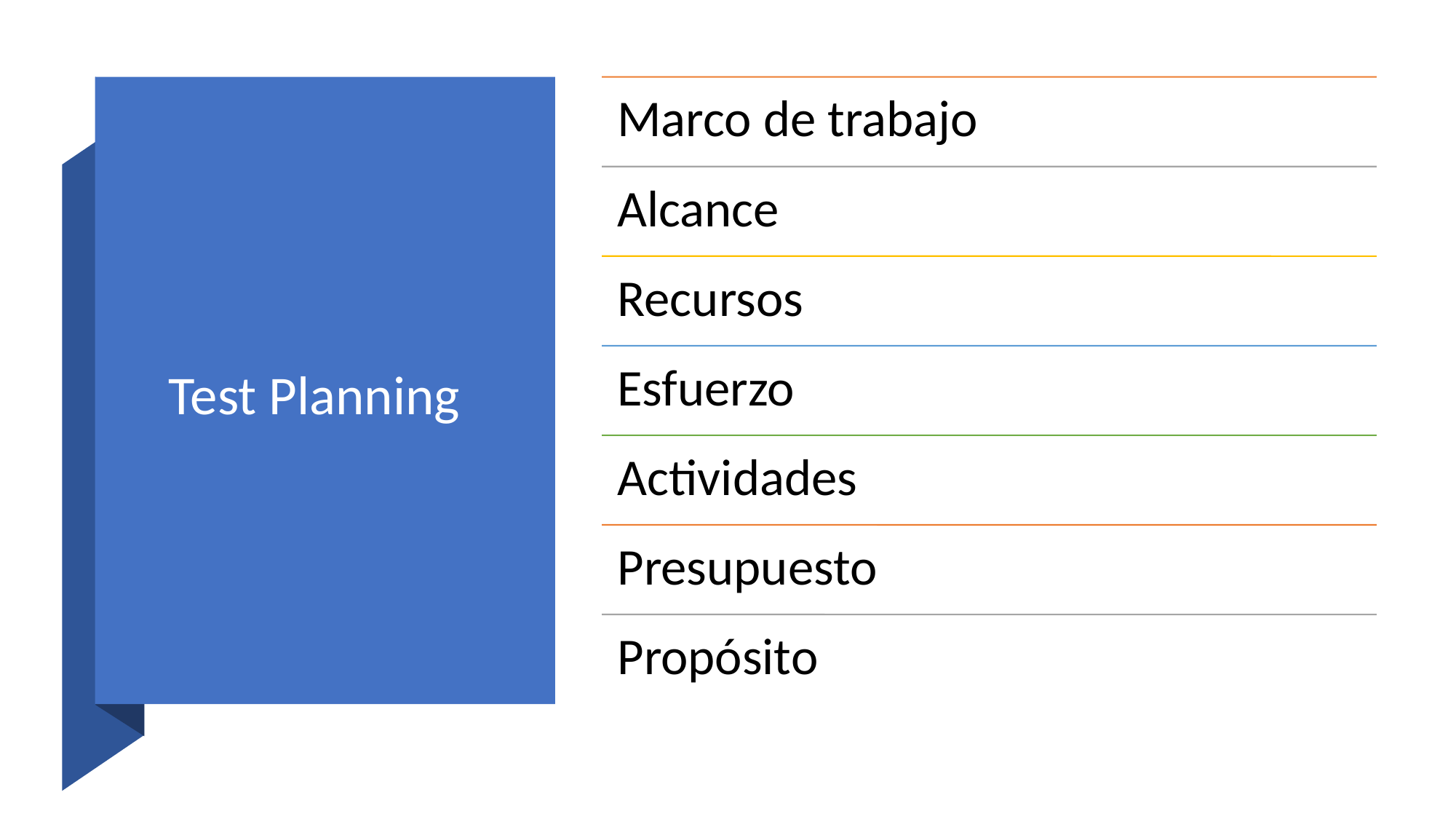

Marco de trabajo
Alcance
Recursos
Esfuerzo
Actividades
Presupuesto
Propósito

# Test Planning